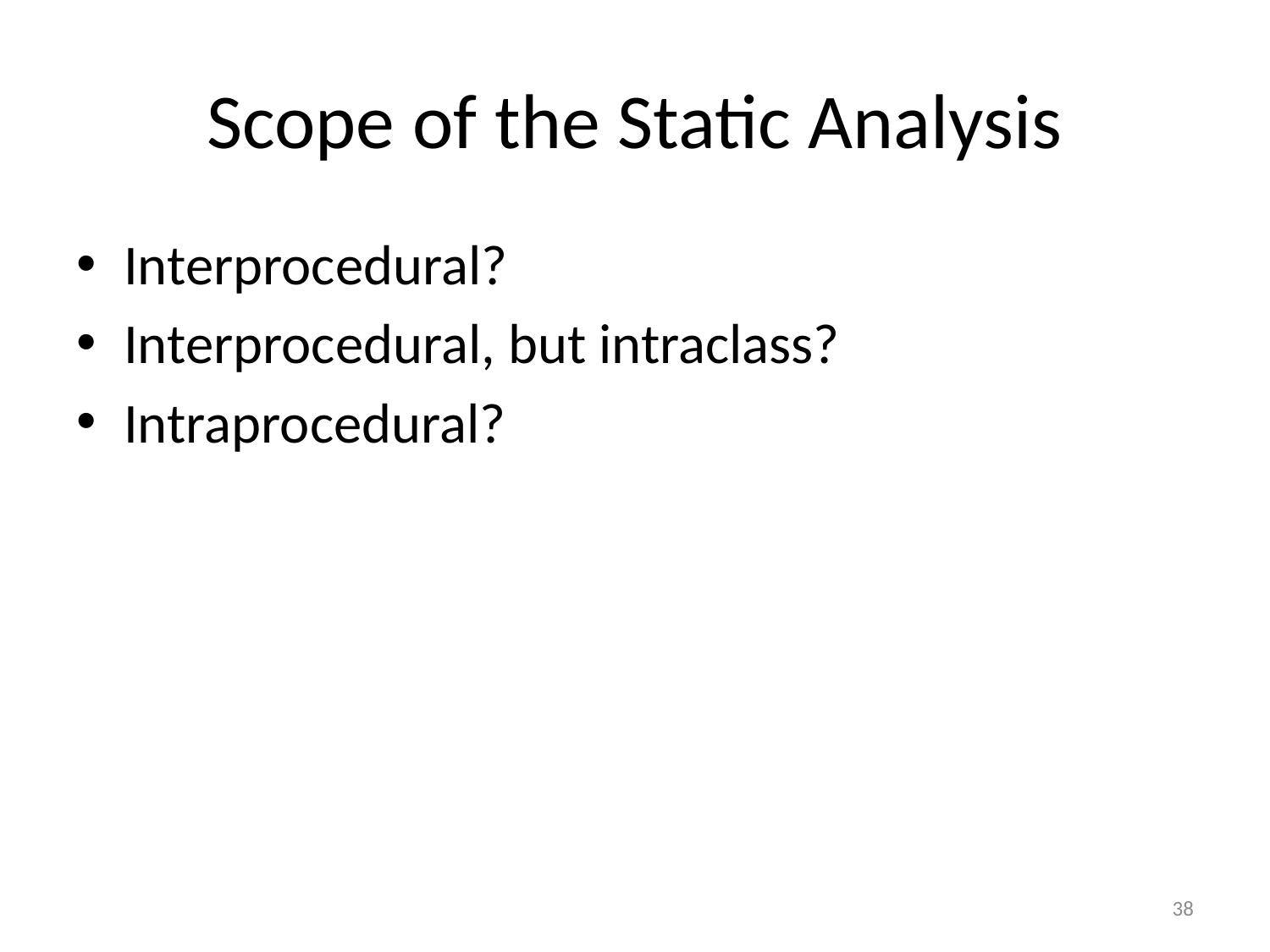

# Scope of the Static Analysis
Interprocedural?
Interprocedural, but intraclass?
Intraprocedural?
38